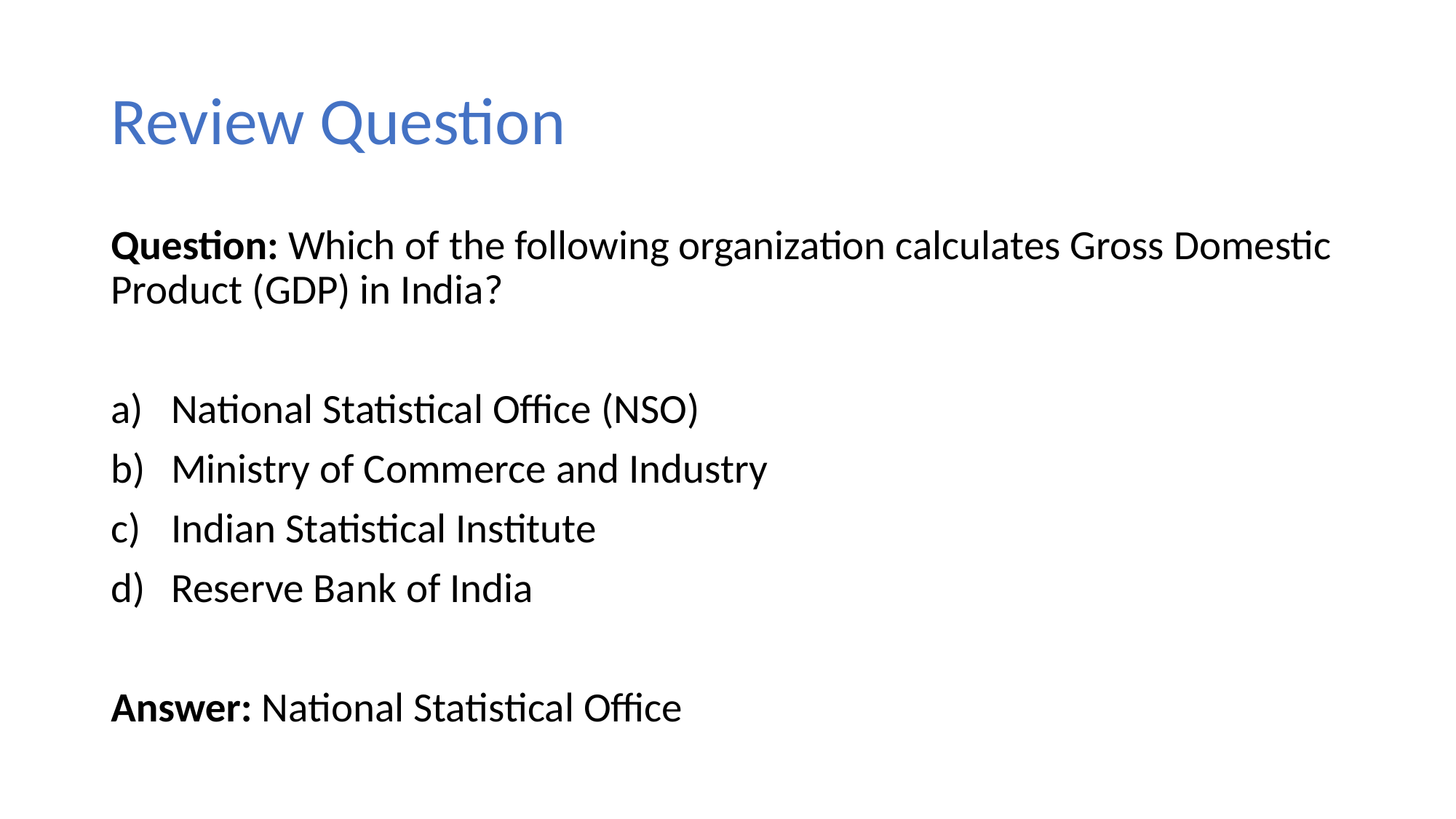

# Review Question
Question: Which of the following organization calculates Gross Domestic Product (GDP) in India?

National Statistical Office (NSO)
Ministry of Commerce and Industry
Indian Statistical Institute
Reserve Bank of India

Answer: National Statistical Office